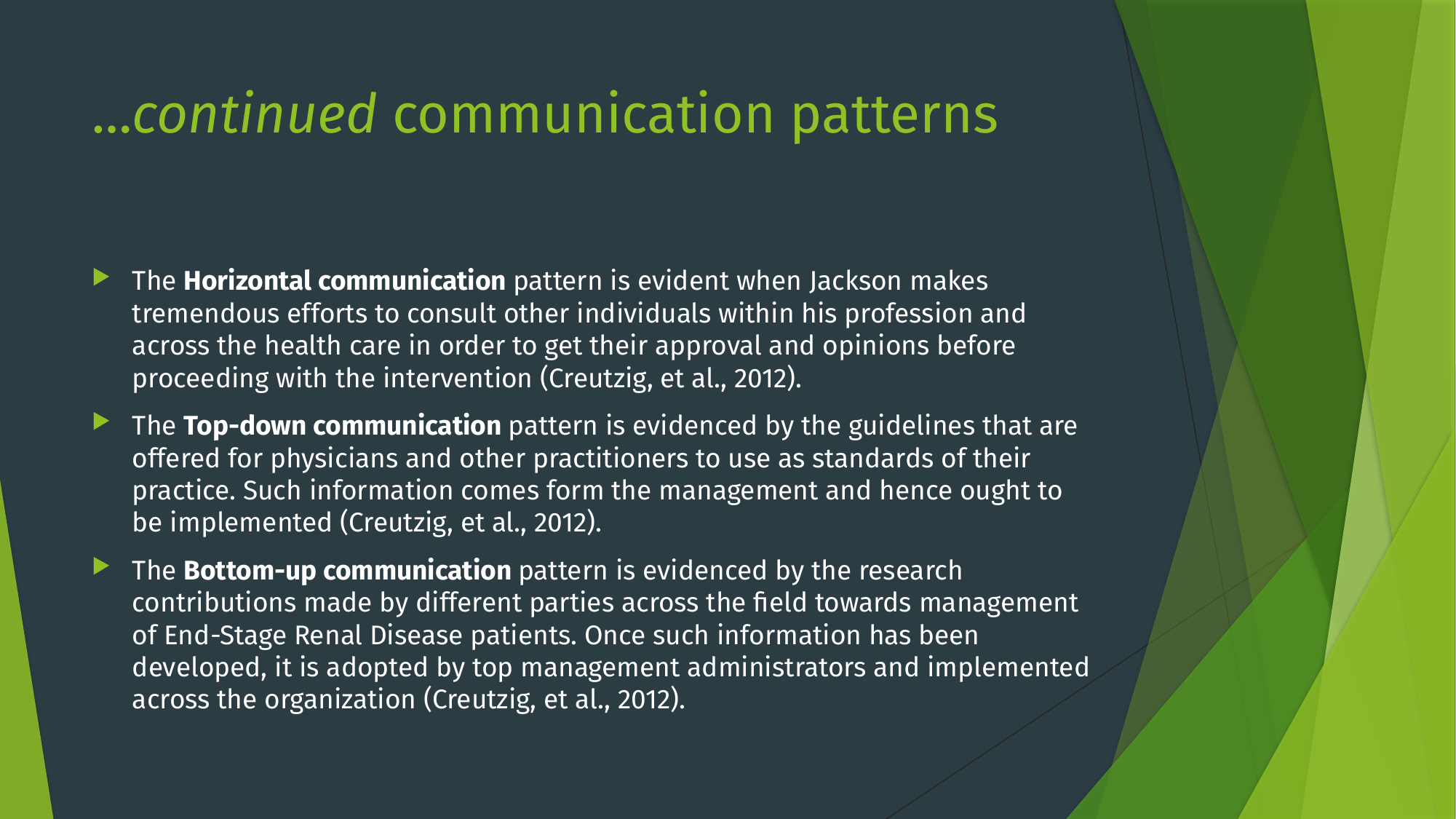

# …continued communication patterns
The Horizontal communication pattern is evident when Jackson makes tremendous efforts to consult other individuals within his profession and across the health care in order to get their approval and opinions before proceeding with the intervention (Creutzig, et al., 2012).
The Top-down communication pattern is evidenced by the guidelines that are offered for physicians and other practitioners to use as standards of their practice. Such information comes form the management and hence ought to be implemented (Creutzig, et al., 2012).
The Bottom-up communication pattern is evidenced by the research contributions made by different parties across the field towards management of End-Stage Renal Disease patients. Once such information has been developed, it is adopted by top management administrators and implemented across the organization (Creutzig, et al., 2012).